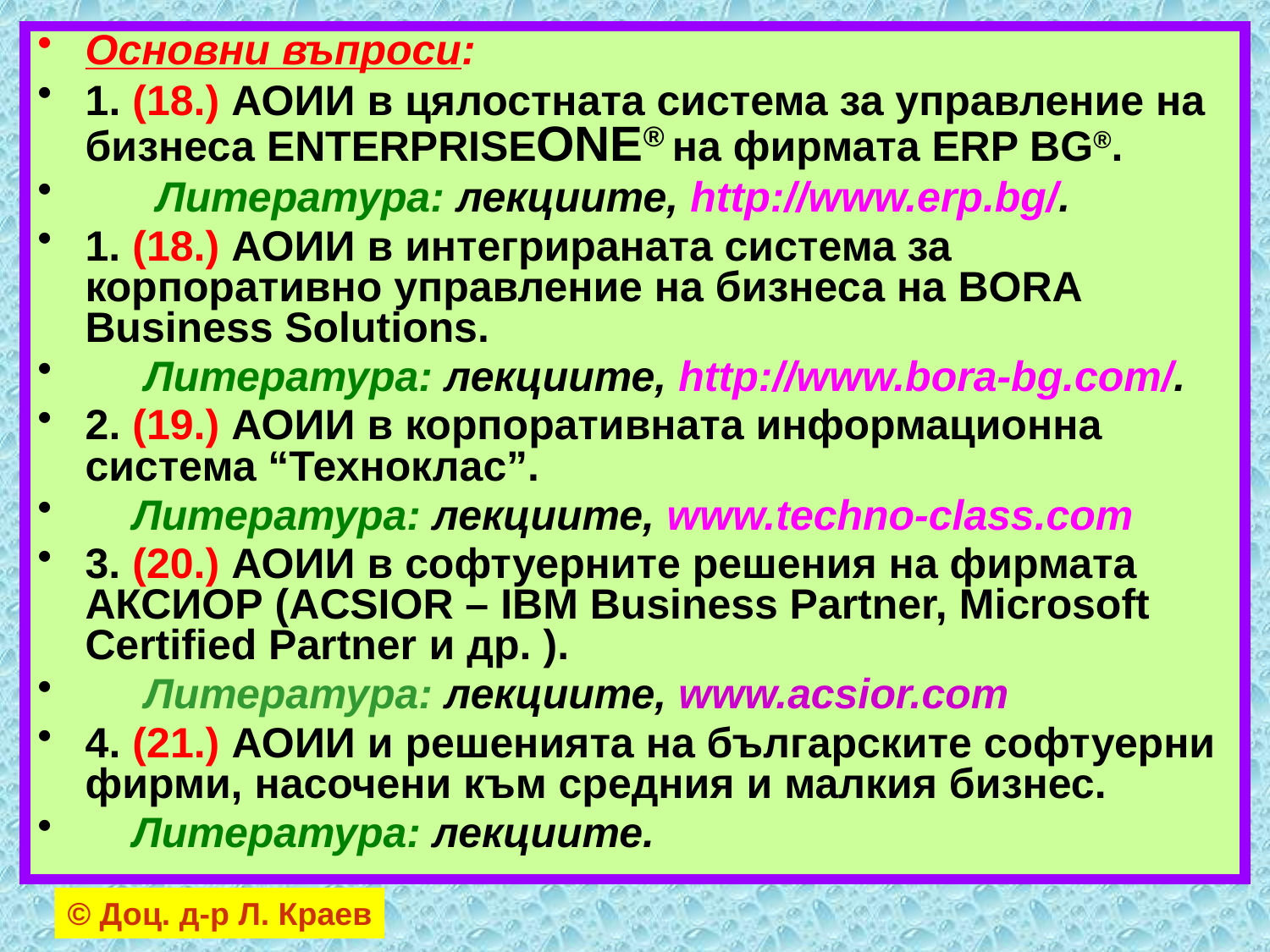

Основни въпроси:
1. (18.) АОИИ в цялостната система за управление на бизнеса ENTERPRISEONE® на фирмата ERP BG®.
      Литература: лекциите, http://www.erp.bg/.
1. (18.) АОИИ в интегрираната система за корпоративно управление на бизнеса на BORA Business Solutions.
     Литература: лекциите, http://www.bora-bg.com/.
2. (19.) АОИИ в корпоративната информационна система “Техноклас”.
    Литература: лекциите, www.techno-class.com
3. (20.) АОИИ в софтуерните решения на фирмата АКСИОР (ACSIOR – IBM Business Partner, Microsoft Certified Partner и др. ).
     Литература: лекциите, www.acsior.com
4. (21.) АОИИ и решенията на българските софтуерни фирми, насочени към средния и малкия бизнес.
    Литература: лекциите.
© Доц. д-р Л. Краев